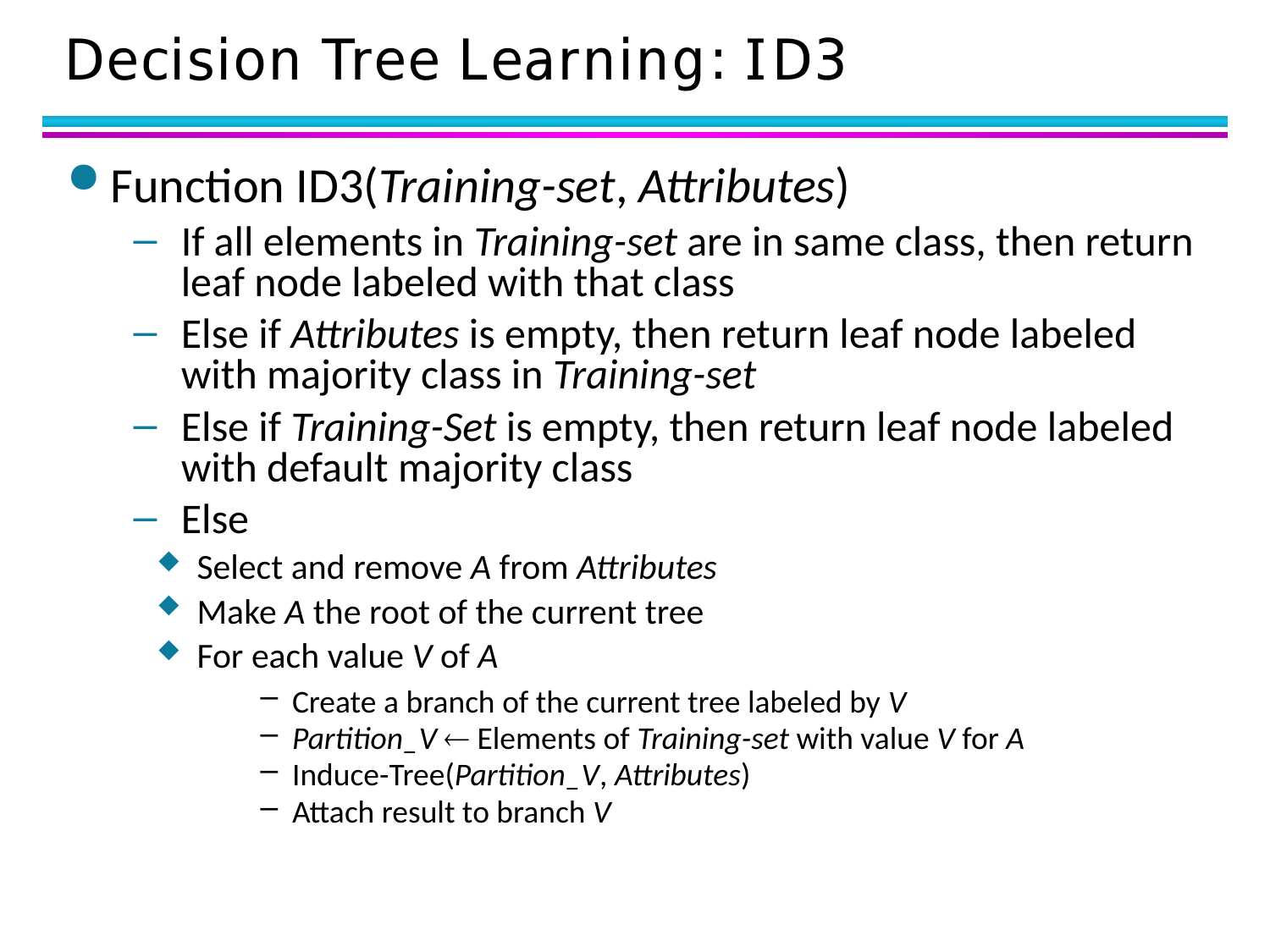

# Decision Tree Learning: ID3
Function ID3(Training-set, Attributes)
If all elements in Training-set are in same class, then return leaf node labeled with that class
Else if Attributes is empty, then return leaf node labeled with majority class in Training-set
Else if Training-Set is empty, then return leaf node labeled with default majority class
Else
Select and remove A from Attributes
Make A the root of the current tree
For each value V of A
Create a branch of the current tree labeled by V
Partition_V ← Elements of Training-set with value V for A
Induce-Tree(Partition_V, Attributes)
Attach result to branch V